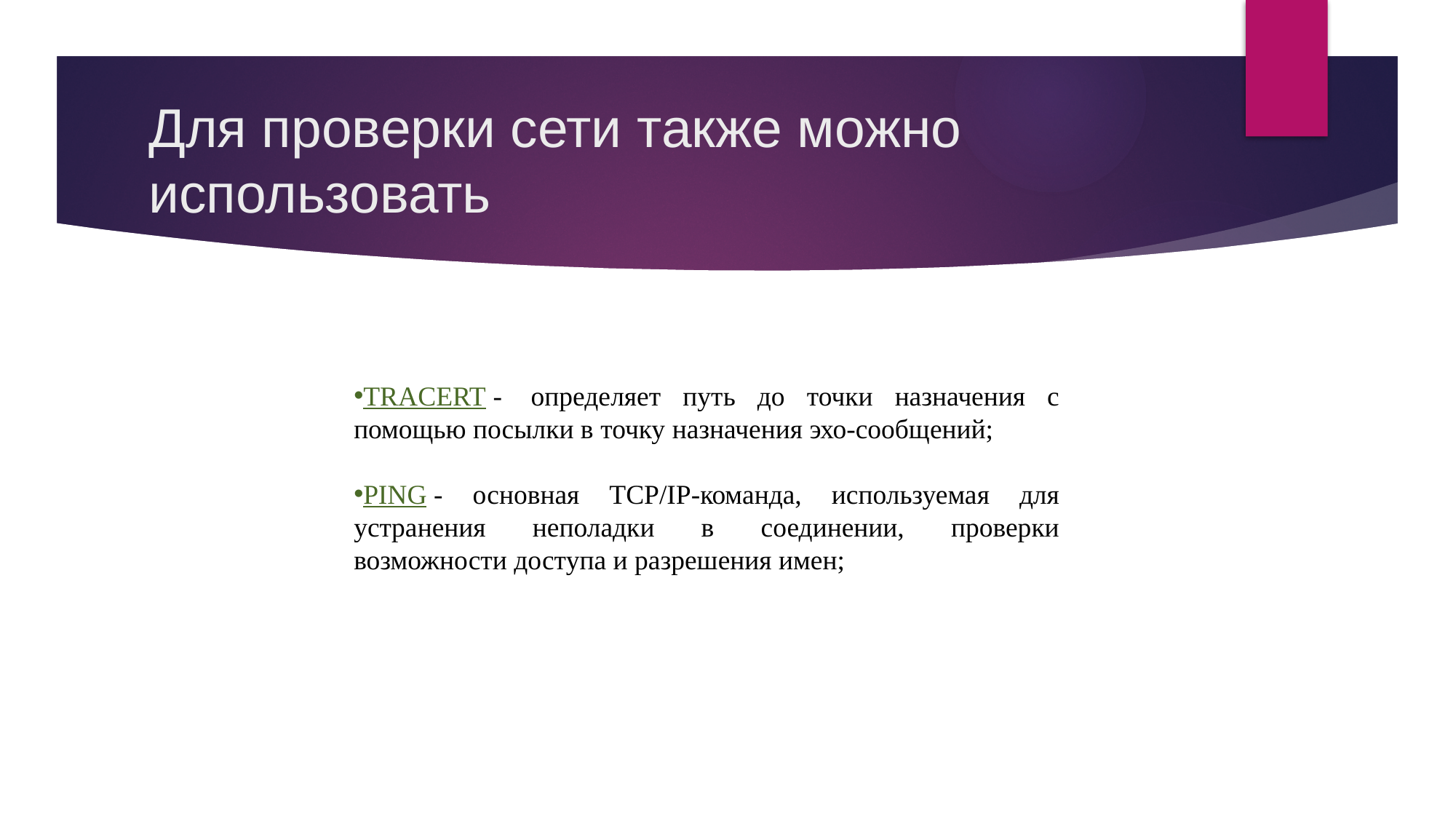

# Для проверки сети также можно использовать
TRACERT -  определяет путь до точки назначения с помощью посылки в точку назначения эхо-сообщений;

PING - основная TCP/IP-команда, используемая для устранения неполадки в соединении, проверки возможности доступа и разрешения имен;